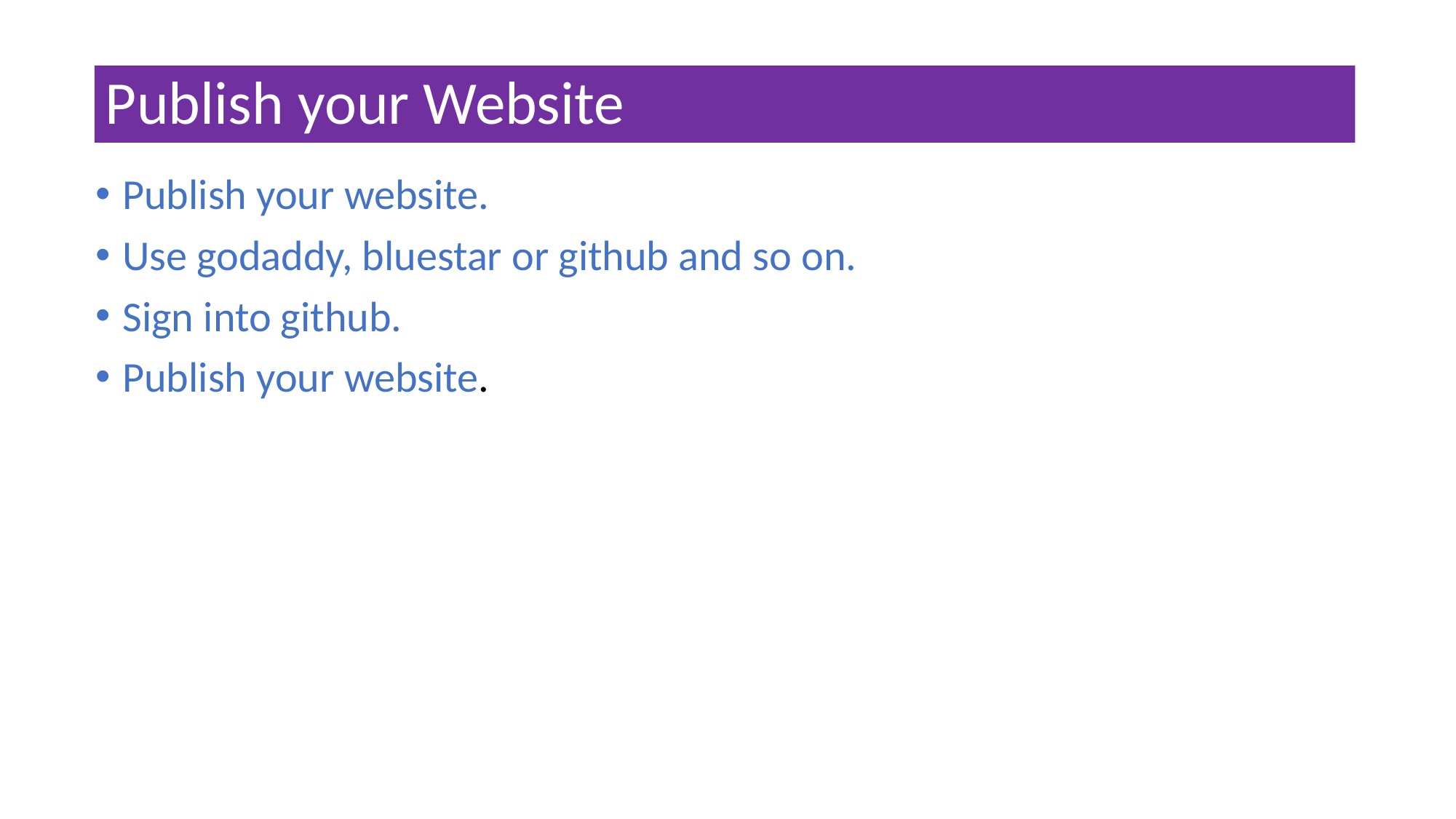

# Publish your Website
Publish your website.
Use godaddy, bluestar or github and so on.
Sign into github.
Publish your website.